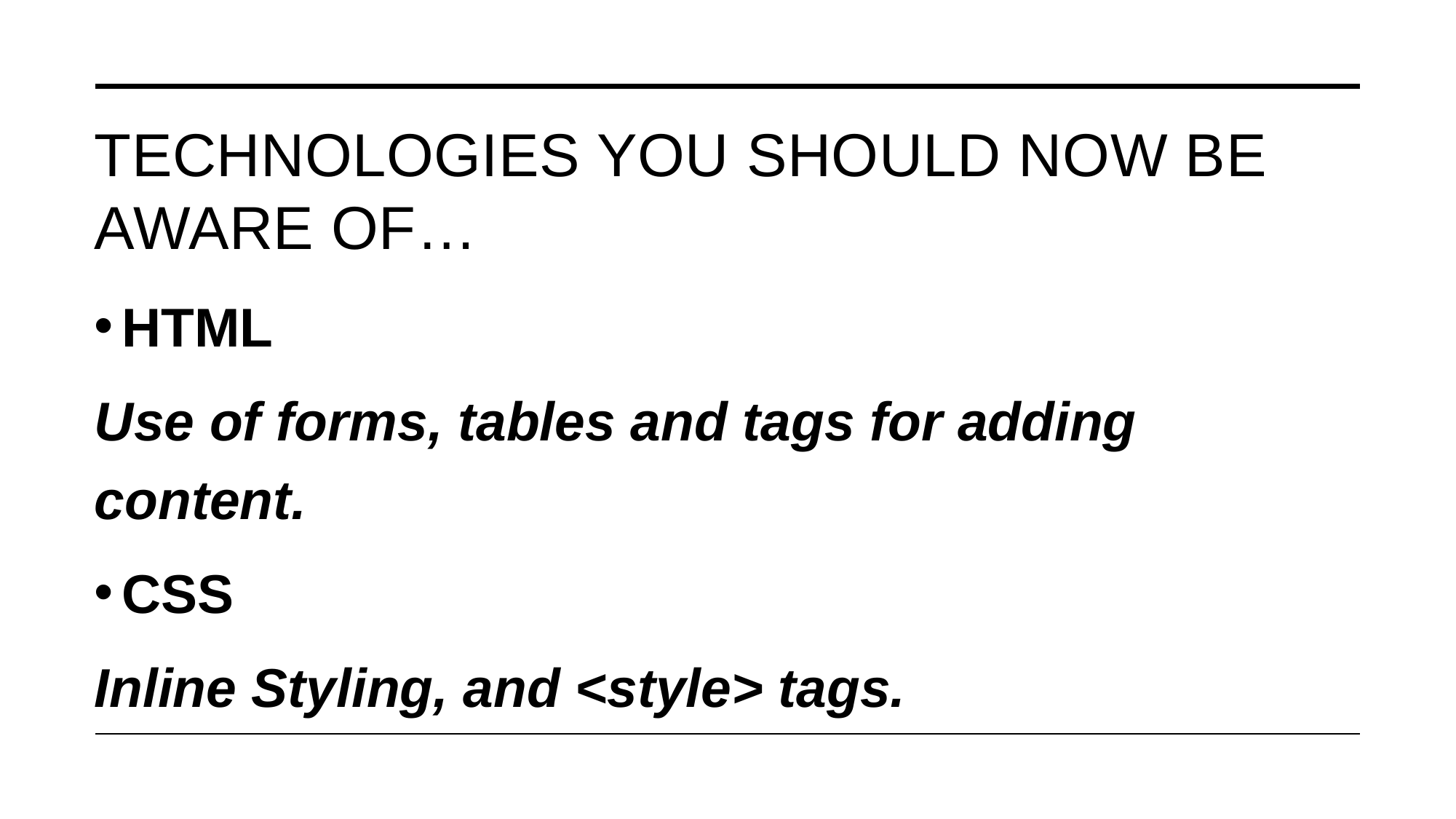

# Technologies you should now be aware of…
HTML
Use of forms, tables and tags for adding content.
CSS
Inline Styling, and <style> tags.